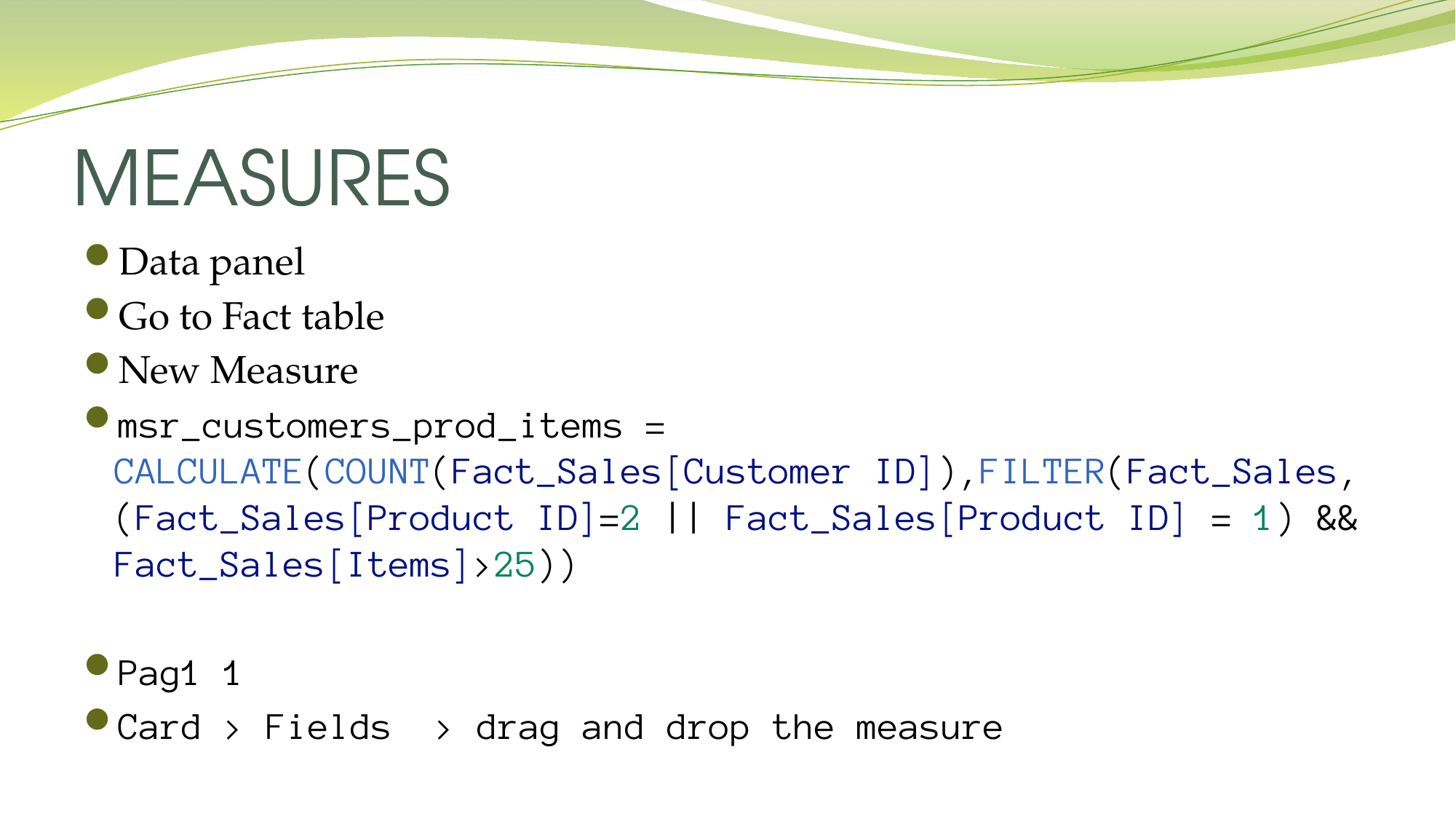

# MEASURES
Data panel
Go to Fact table
New Measure
msr_customers_prod_items = CALCULATE(COUNT(Fact_Sales[Customer ID]),FILTER(Fact_Sales,(Fact_Sales[Product ID]=2 || Fact_Sales[Product ID] = 1) && Fact_Sales[Items]>25))

Pag1 1
Card > Fields  > drag and drop the measure